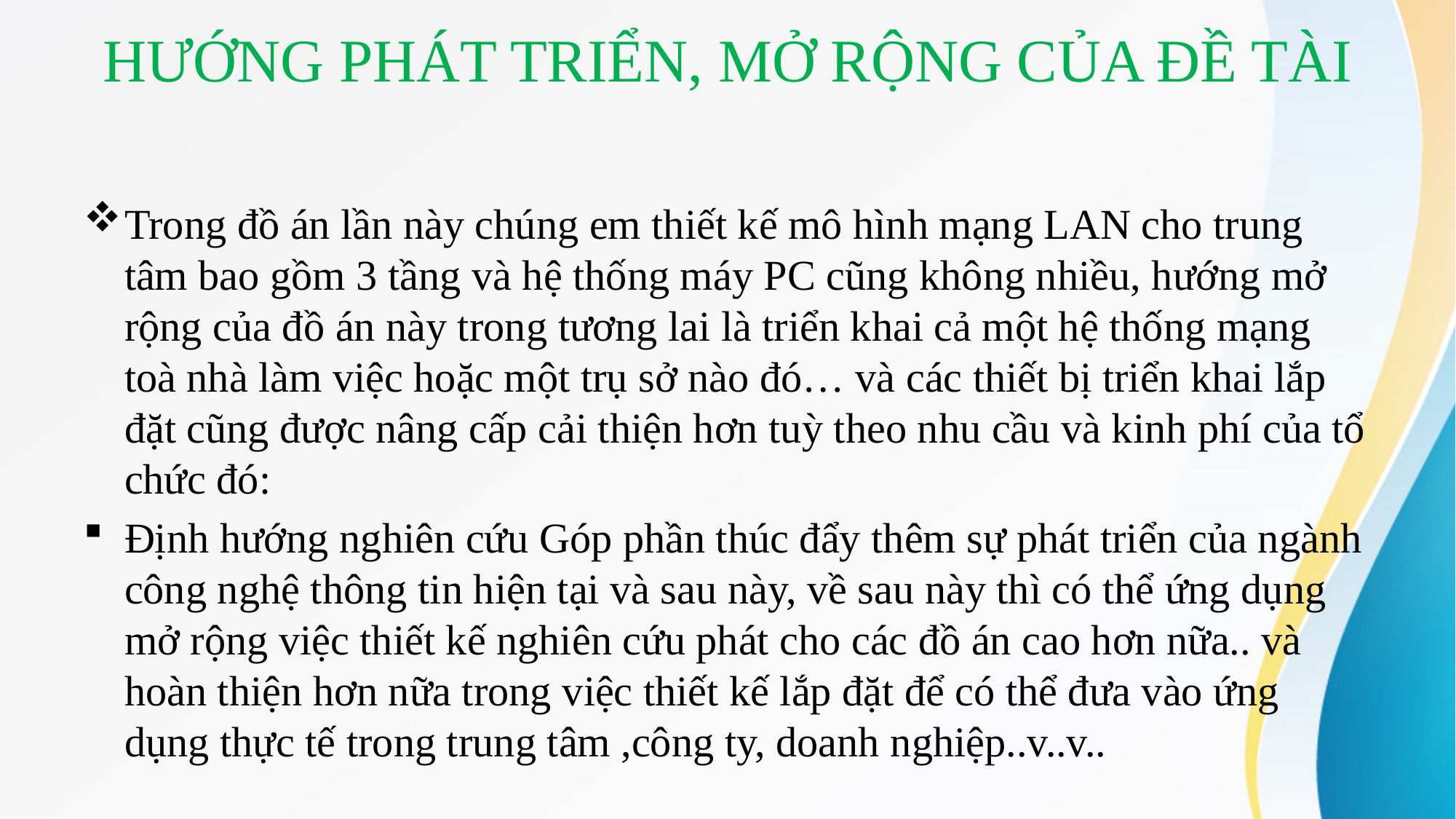

# HƯỚNG PHÁT TRIỂN, MỞ RỘNG CỦA ĐỀ TÀI
Trong đồ án lần này chúng em thiết kế mô hình mạng LAN cho trung tâm bao gồm 3 tầng và hệ thống máy PC cũng không nhiều, hướng mở rộng của đồ án này trong tương lai là triển khai cả một hệ thống mạng toà nhà làm việc hoặc một trụ sở nào đó… và các thiết bị triển khai lắp đặt cũng được nâng cấp cải thiện hơn tuỳ theo nhu cầu và kinh phí của tổ chức đó:
Định hướng nghiên cứu Góp phần thúc đẩy thêm sự phát triển của ngành công nghệ thông tin hiện tại và sau này, về sau này thì có thể ứng dụng mở rộng việc thiết kế nghiên cứu phát cho các đồ án cao hơn nữa.. và hoàn thiện hơn nữa trong việc thiết kế lắp đặt để có thể đưa vào ứng dụng thực tế trong trung tâm ,công ty, doanh nghiệp..v..v..